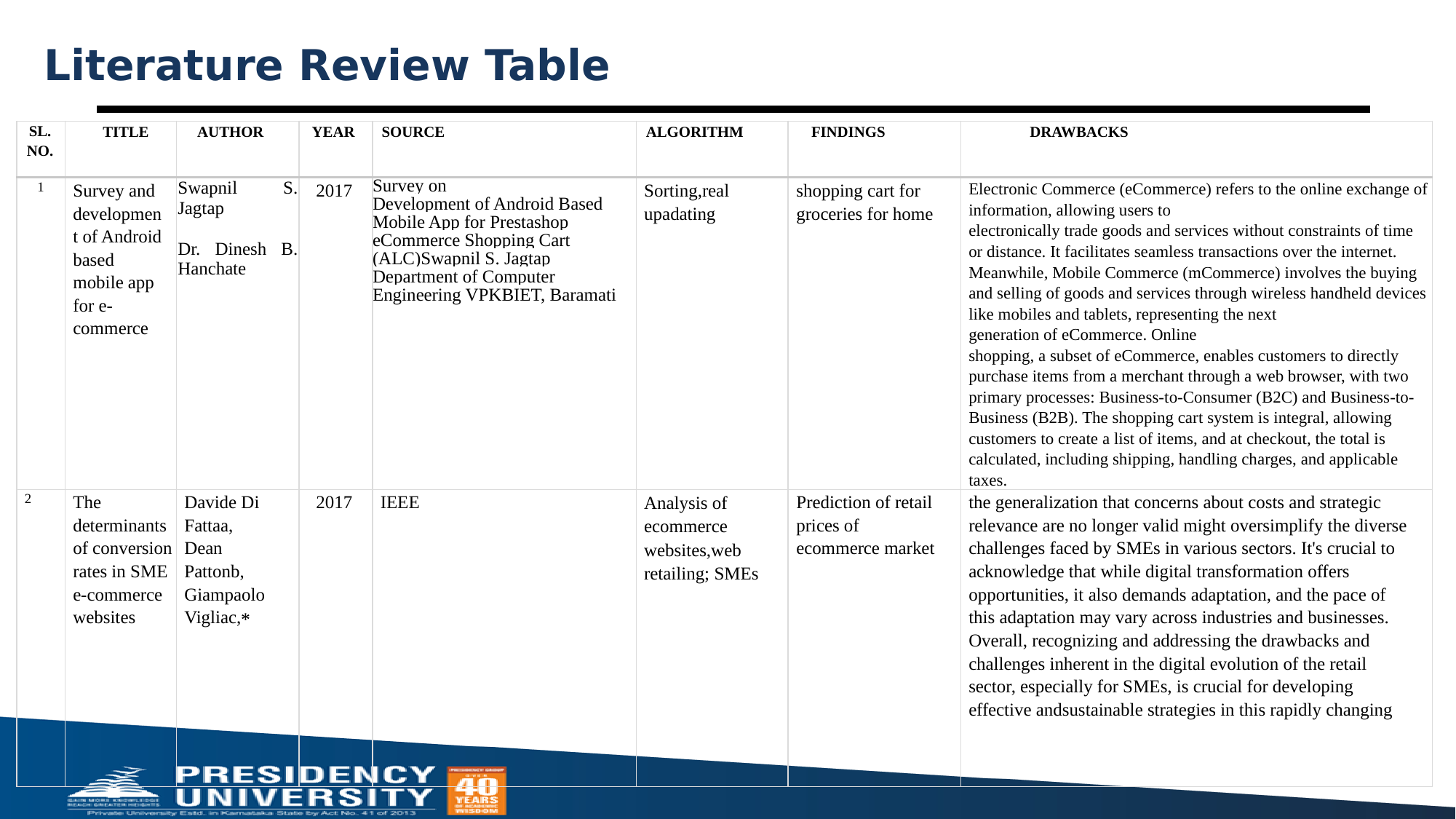

# Literature Review Table
| SL. NO. | TITLE | AUTHOR | YEAR | SOURCE | ALGORITHM | FINDINGS | DRAWBACKS |
| --- | --- | --- | --- | --- | --- | --- | --- |
| 1 | Survey and development of Android based mobile app for e-commerce | Swapnil S. Jagtap Dr. Dinesh B. Hanchate | 2017 | Survey on Development of Android Based Mobile App for Prestashop eCommerce Shopping Cart (ALC)Swapnil S. Jagtap Department of Computer Engineering VPKBIET, Baramati | Sorting,real upadating | shopping cart for groceries for home | Electronic Commerce (eCommerce) refers to the online exchange of information, allowing users to electronically trade goods and services without constraints of time or distance. It facilitates seamless transactions over the internet. Meanwhile, Mobile Commerce (mCommerce) involves the buying and selling of goods and services through wireless handheld devices like mobiles and tablets, representing the next generation of eCommerce. Online shopping, a subset of eCommerce, enables customers to directly purchase items from a merchant through a web browser, with two primary processes: Business-to-Consumer (B2C) and Business-to-Business (B2B). The shopping cart system is integral, allowing customers to create a list of items, and at checkout, the total is calculated, including shipping, handling charges, and applicable taxes. |
| 2 | The determinants of conversion rates in SME e-commerce websites | Davide Di Fattaa, Dean Pattonb, Giampaolo Vigliac,⁎ | 2017 | IEEE | Analysis of ecommerce websites,web retailing; SMEs | Prediction of retail prices of ecommerce market | the generalization that concerns about costs and strategic relevance are no longer valid might oversimplify the diverse challenges faced by SMEs in various sectors. It's crucial to acknowledge that while digital transformation offers opportunities, it also demands adaptation, and the pace of this adaptation may vary across industries and businesses. Overall, recognizing and addressing the drawbacks and challenges inherent in the digital evolution of the retail sector, especially for SMEs, is crucial for developing effective andsustainable strategies in this rapidly changing |